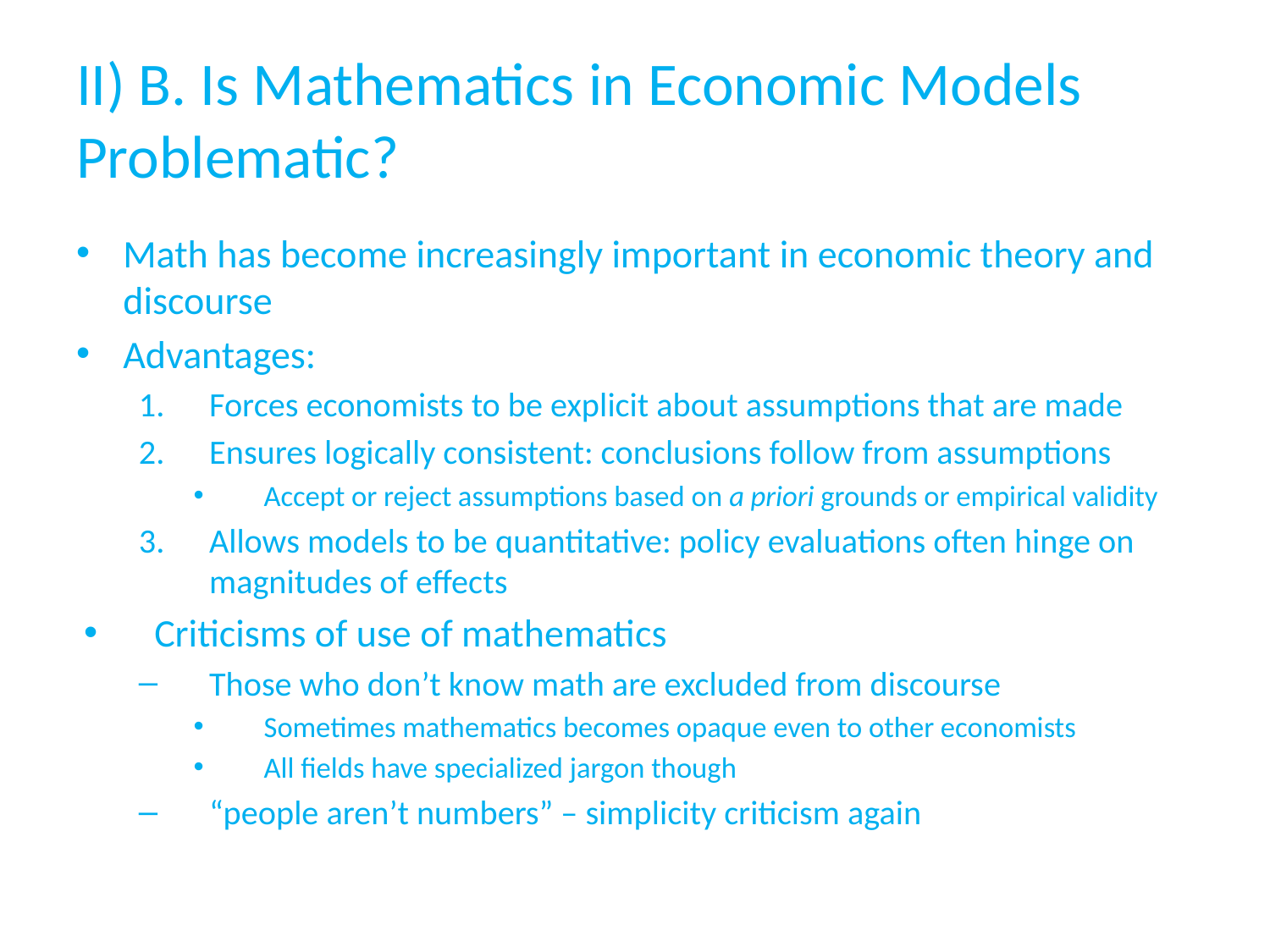

# II) B. Is Mathematics in Economic Models Problematic?
Math has become increasingly important in economic theory and discourse
Advantages:
Forces economists to be explicit about assumptions that are made
Ensures logically consistent: conclusions follow from assumptions
Accept or reject assumptions based on a priori grounds or empirical validity
Allows models to be quantitative: policy evaluations often hinge on magnitudes of effects
Criticisms of use of mathematics
Those who don’t know math are excluded from discourse
Sometimes mathematics becomes opaque even to other economists
All fields have specialized jargon though
“people aren’t numbers” – simplicity criticism again